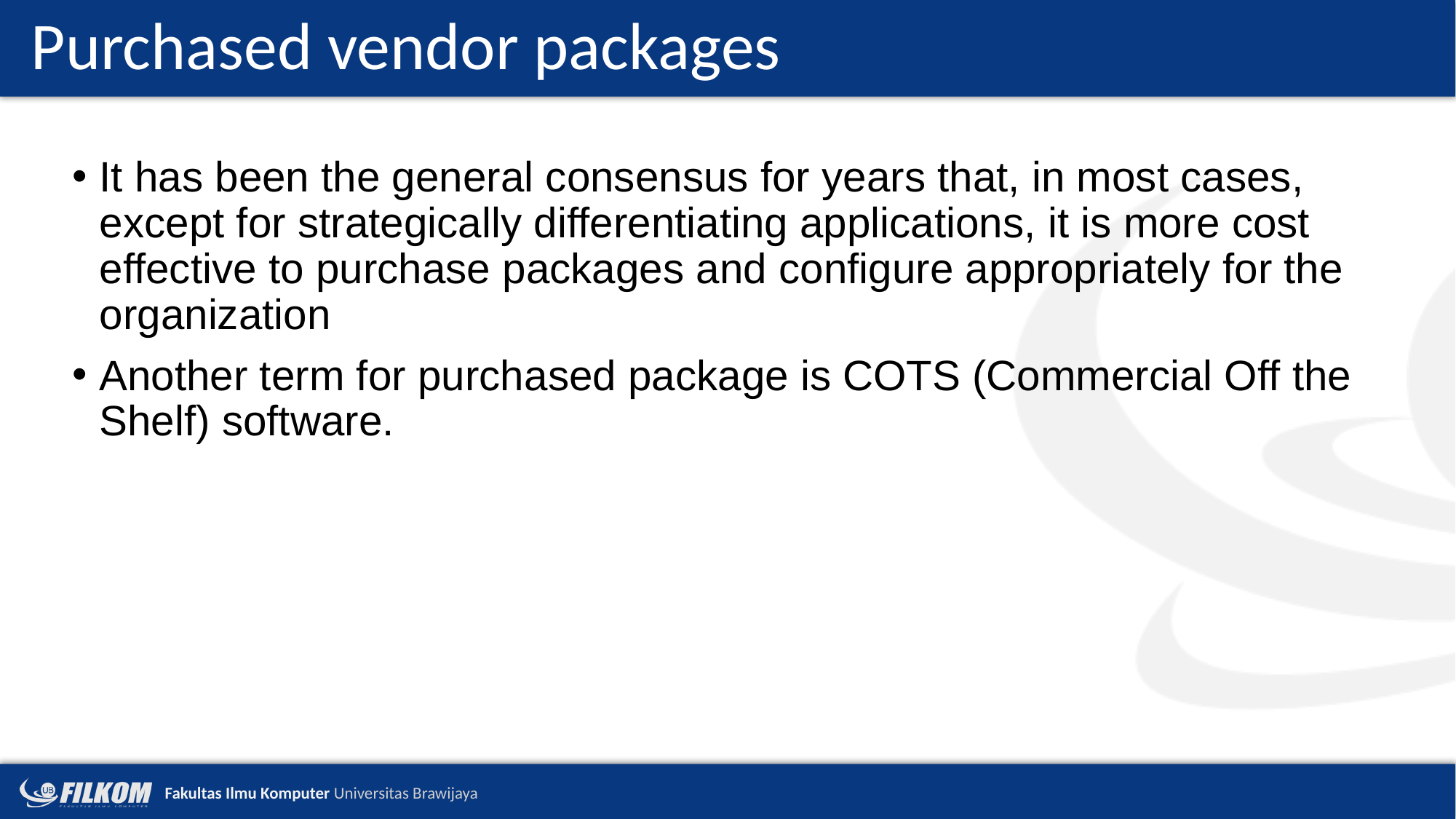

# Purchased vendor packages
It has been the general consensus for years that, in most cases, except for strategically differentiating applications, it is more cost effective to purchase packages and configure appropriately for the organization
Another term for purchased package is COTS (Commercial Off the Shelf) software.